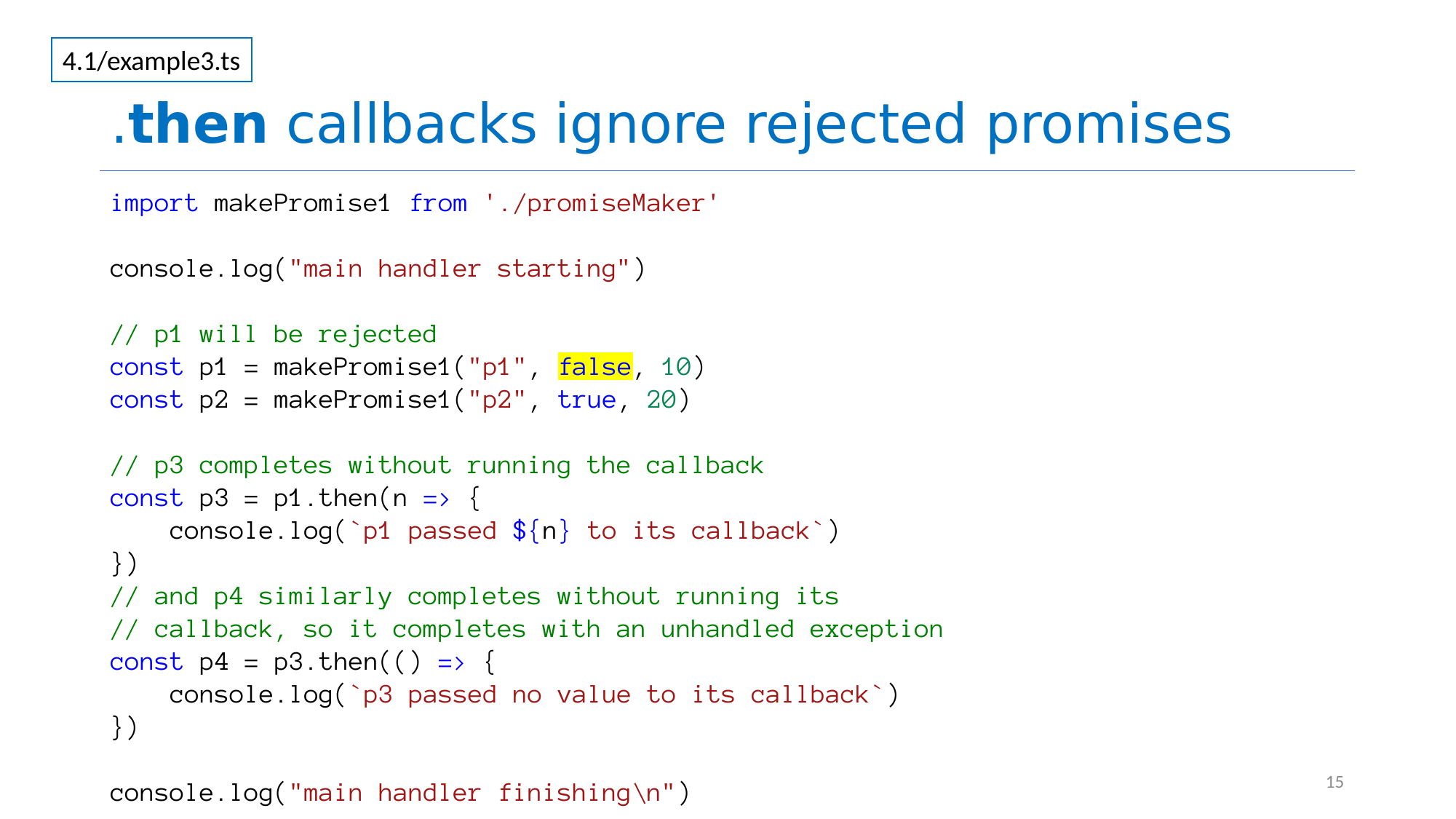

# .then callbacks ignore rejected promises
4.1/example3.ts
import makePromise1 from './promiseMaker'
console.log("main handler starting")
// p1 will be rejected
const p1 = makePromise1("p1", false, 10)
const p2 = makePromise1("p2", true, 20)
// p3 completes without running the callback
const p3 = p1.then(n => {
    console.log(`p1 passed ${n} to its callback`)
})
// and p4 similarly completes without running its
// callback, so it completes with an unhandled exception
const p4 = p3.then(() => {
    console.log(`p3 passed no value to its callback`)
})
console.log("main handler finishing\n")
15